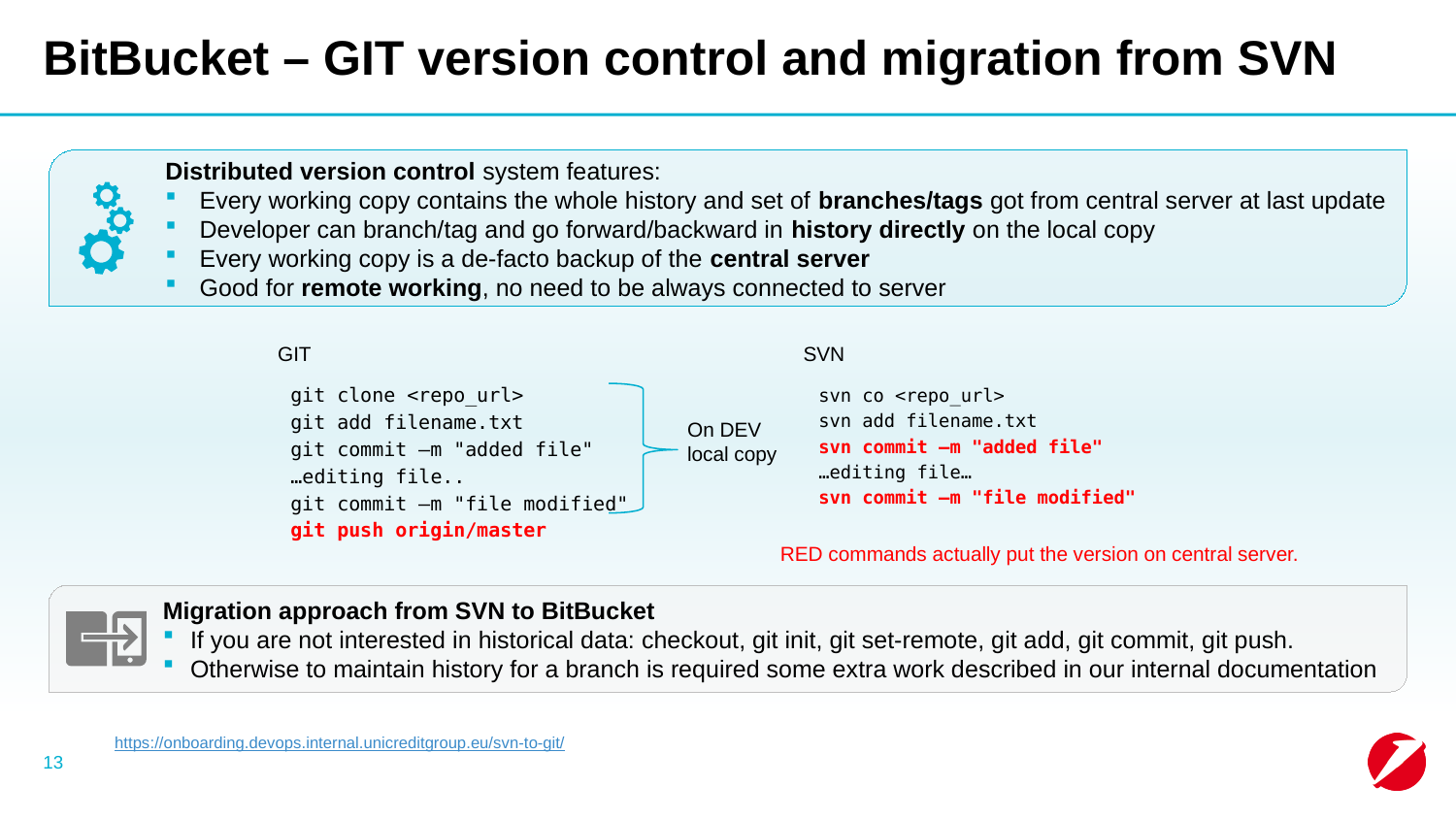

# BitBucket – GIT version control and migration from SVN

Distributed version control system features:
Every working copy contains the whole history and set of branches/tags got from central server at last update
Developer can branch/tag and go forward/backward in history directly on the local copy
Every working copy is a de-facto backup of the central server
Good for remote working, no need to be always connected to server

SVN
GIT
git clone <repo_url>
git add filename.txt
git commit –m "added file"
…editing file..
git commit –m "file modified"
git push origin/master

svn co <repo_url>
svn add filename.txt
svn commit –m "added file"
…editing file…
svn commit –m "file modified"

On DEV
local copy
RED commands actually put the version on central server.
Migration approach from SVN to BitBucket
If you are not interested in historical data: checkout, git init, git set-remote, git add, git commit, git push.
Otherwise to maintain history for a branch is required some extra work described in our internal documentation

https://onboarding.devops.internal.unicreditgroup.eu/svn-to-git/
13